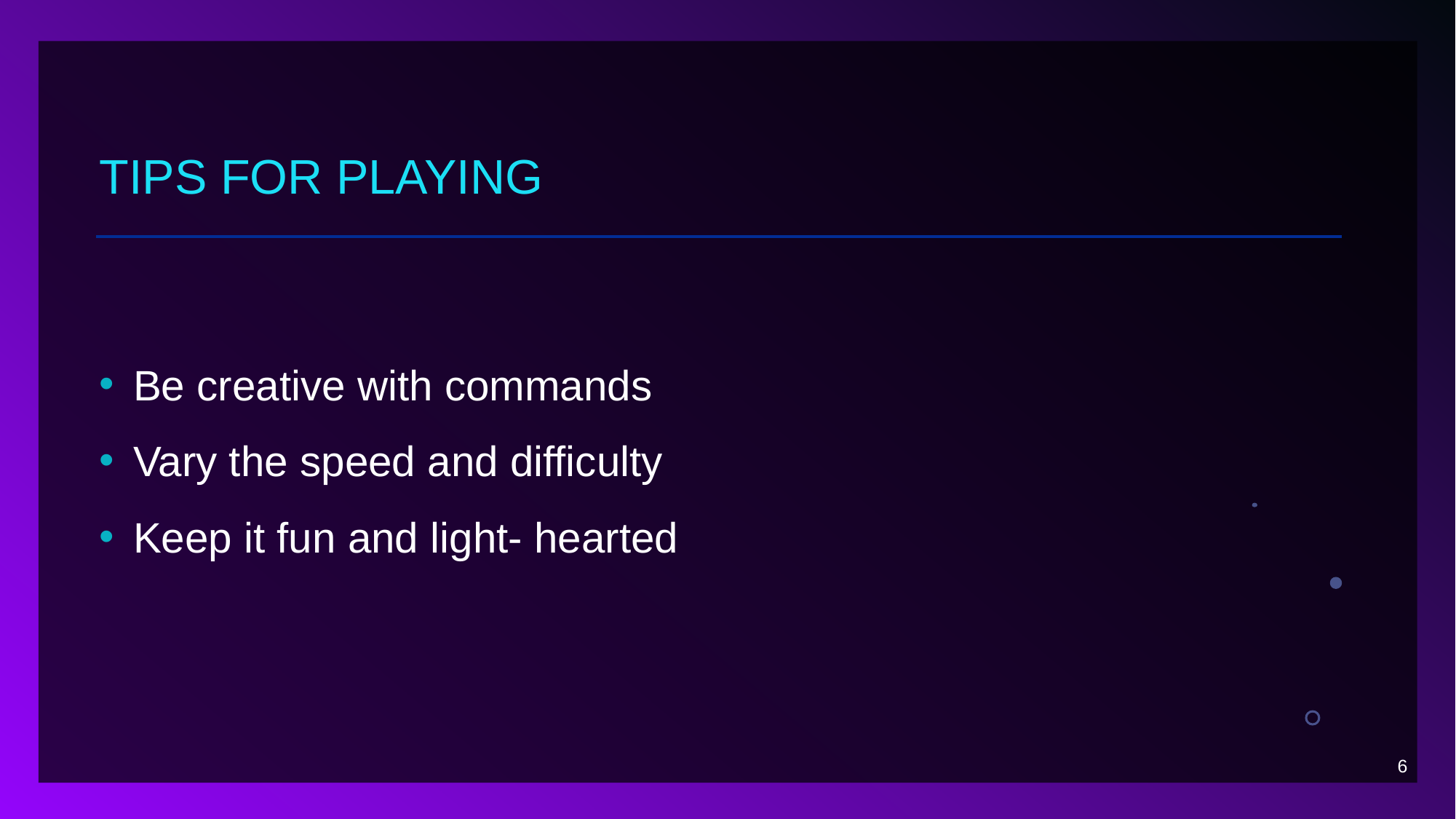

# Tips for Playing

Be creative with commands
Vary the speed and difficulty
Keep it fun and light- hearted
6